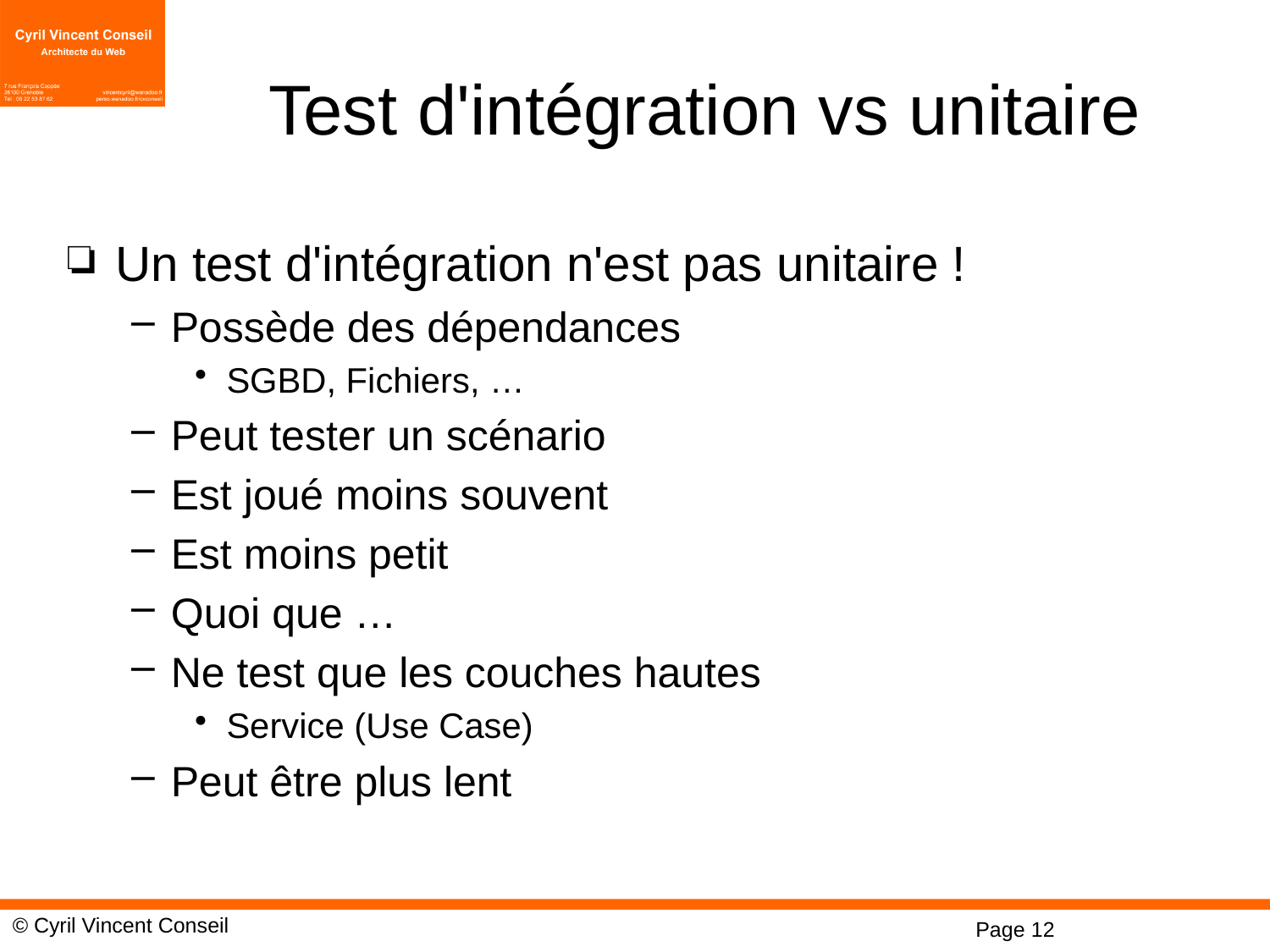

# Test d'intégration vs unitaire
Un test d'intégration n'est pas unitaire !
Possède des dépendances
SGBD, Fichiers, …
Peut tester un scénario
Est joué moins souvent
Est moins petit
Quoi que …
Ne test que les couches hautes
Service (Use Case)
Peut être plus lent